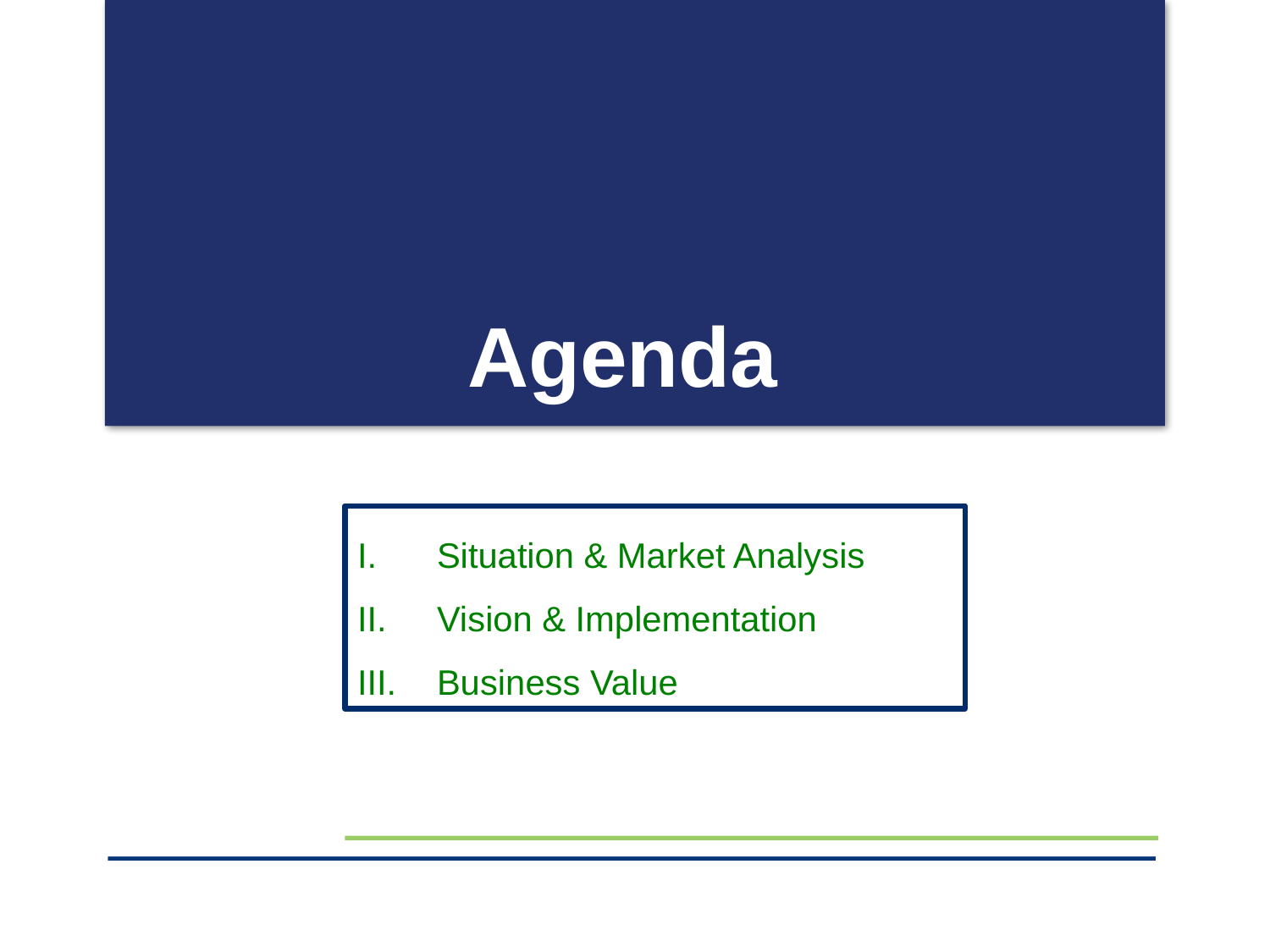

Agenda
Situation & Market Analysis
Vision & Implementation
Business Value